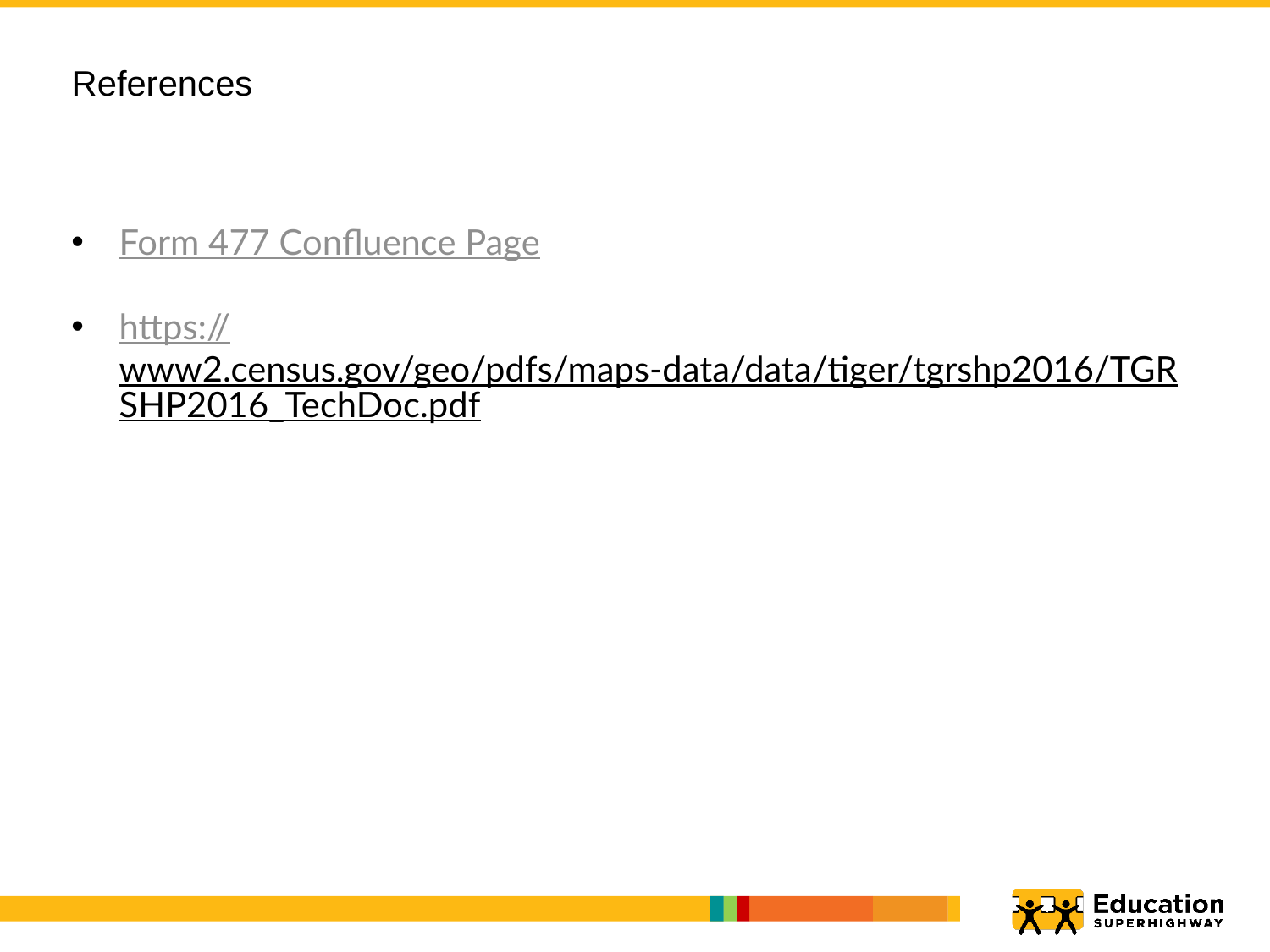

# References

Form 477 Confluence Page

https://www2.census.gov/geo/pdfs/maps-data/data/tiger/tgrshp2016/TGRSHP2016_TechDoc.pdf